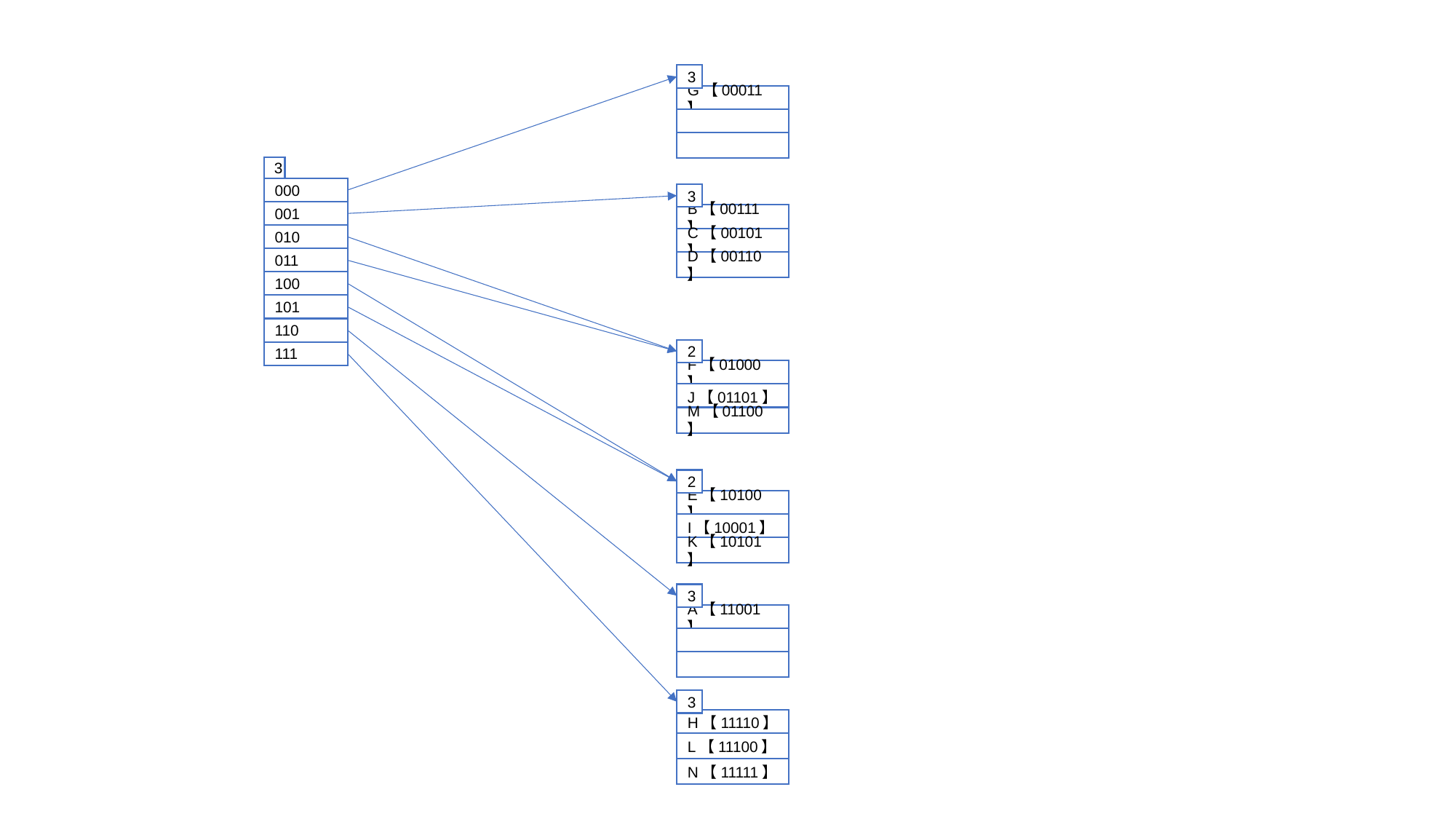

3
G【00011】

3
000
3
001
B【00111】
010
C【00101】
011
D【00110】
100
101
110
2
111
F【01000】
J【01101】
M【01100】
2
E【10100】
I【10001】
K【10101】
3
A【11001】

3
H【11110】
L【11100】
N【11111】